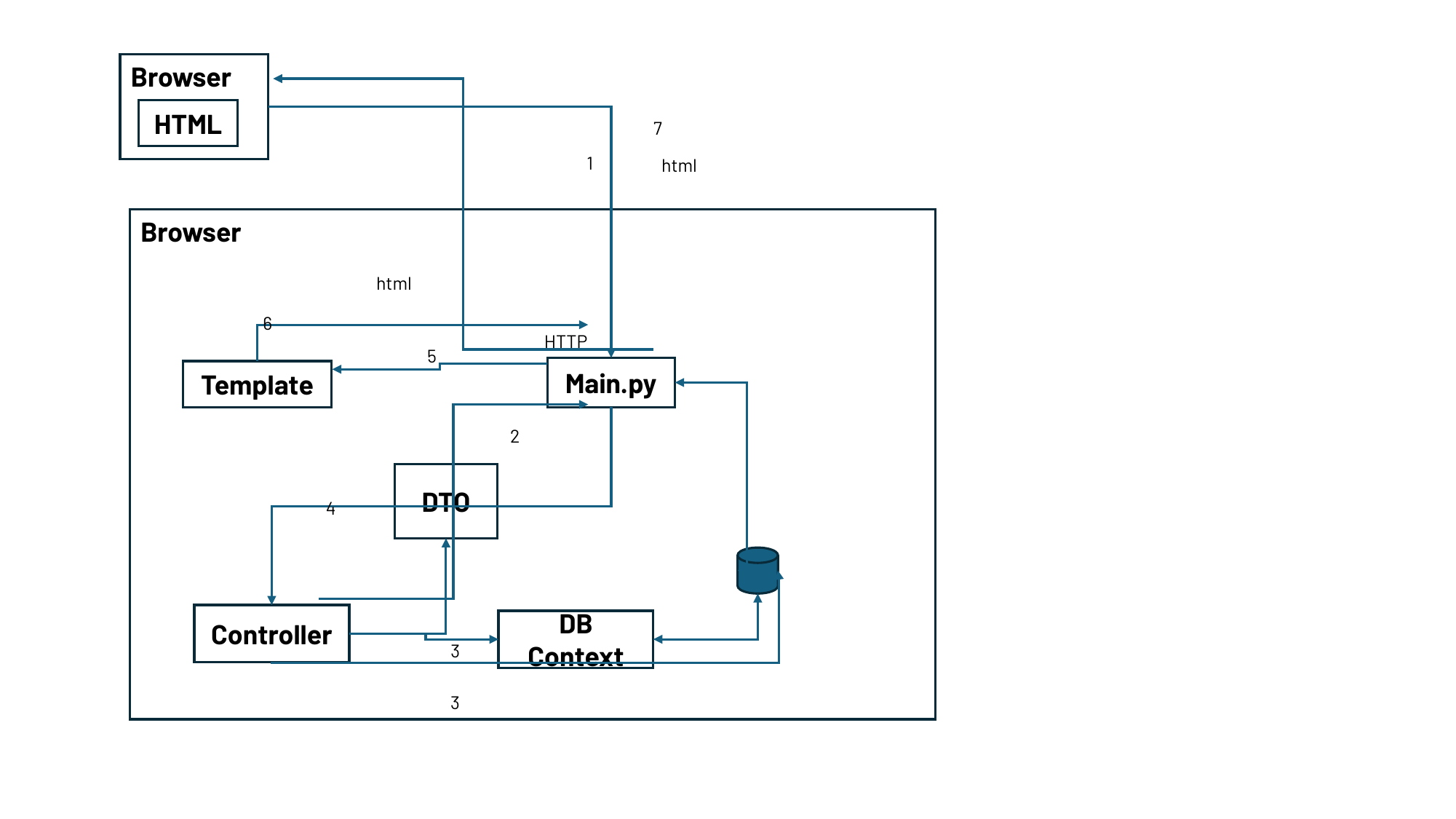

Browser
HTML
7
1
html
Browser
html
6
HTTP
5
Main.py
Template
2
DTO
4

Controller
DB Context
3
3